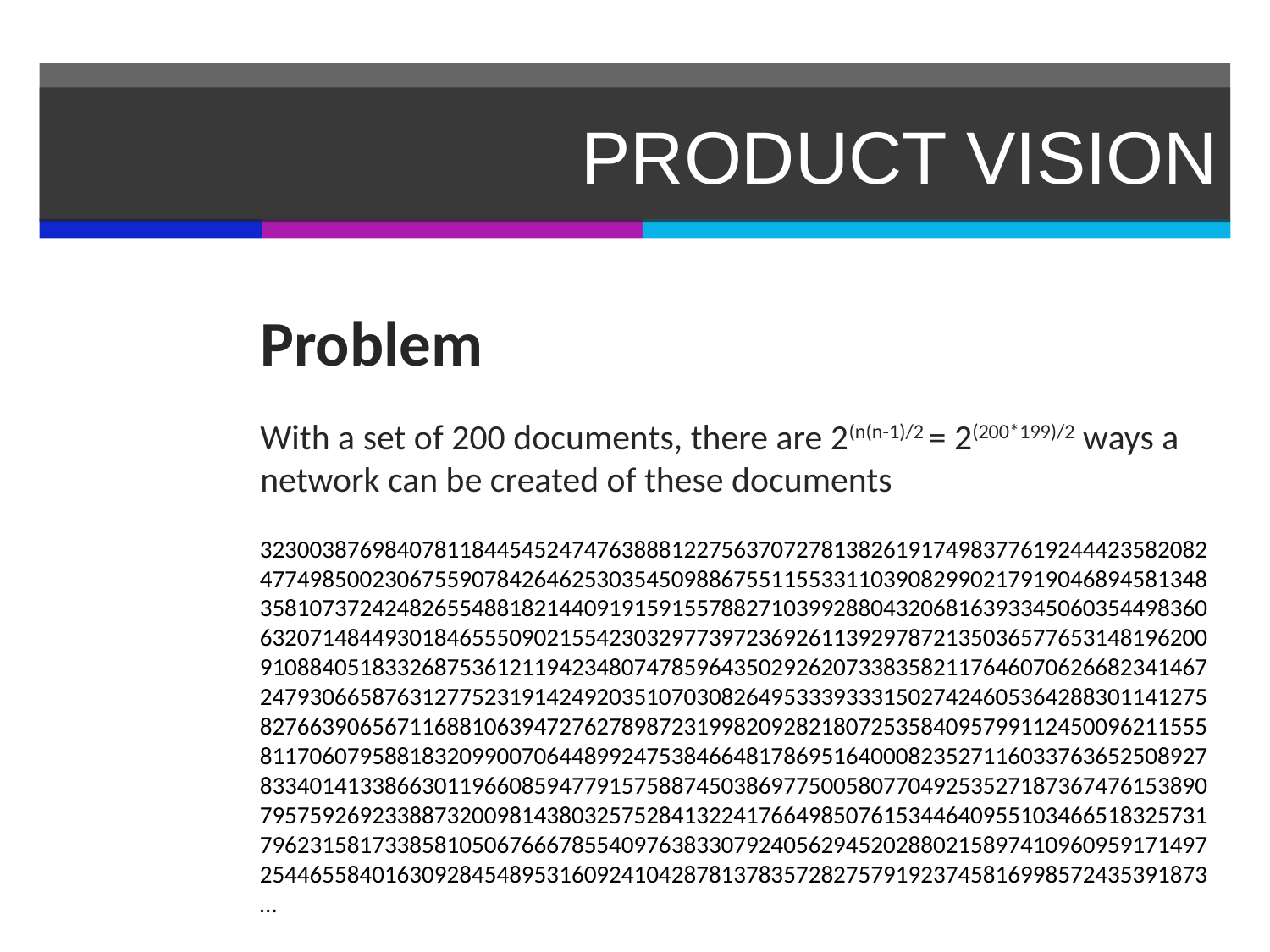

# PRODUCT VISION
Problem
With a set of 200 documents, there are 2(n(n-1)/2 = 2(200*199)/2 ways a network can be created of these documents

323003876984078118445452474763888122756370727813826191749837761924442358208247749850023067559078426462530354509886755115533110390829902179190468945813483581073724248265548818214409191591557882710399288043206816393345060354498360632071484493018465550902155423032977397236926113929787213503657765314819620091088405183326875361211942348074785964350292620733835821176460706266823414672479306658763127752319142492035107030826495333933315027424605364288301141275827663906567116881063947276278987231998209282180725358409579911245009621155581170607958818320990070644899247538466481786951640008235271160337636525089278334014133866301196608594779157588745038697750058077049253527187367476153890795759269233887320098143803257528413224176649850761534464095510346651832573179623158173385810506766678554097638330792405629452028802158974109609591714972544655840163092845489531609241042878137835728275791923745816998572435391873…